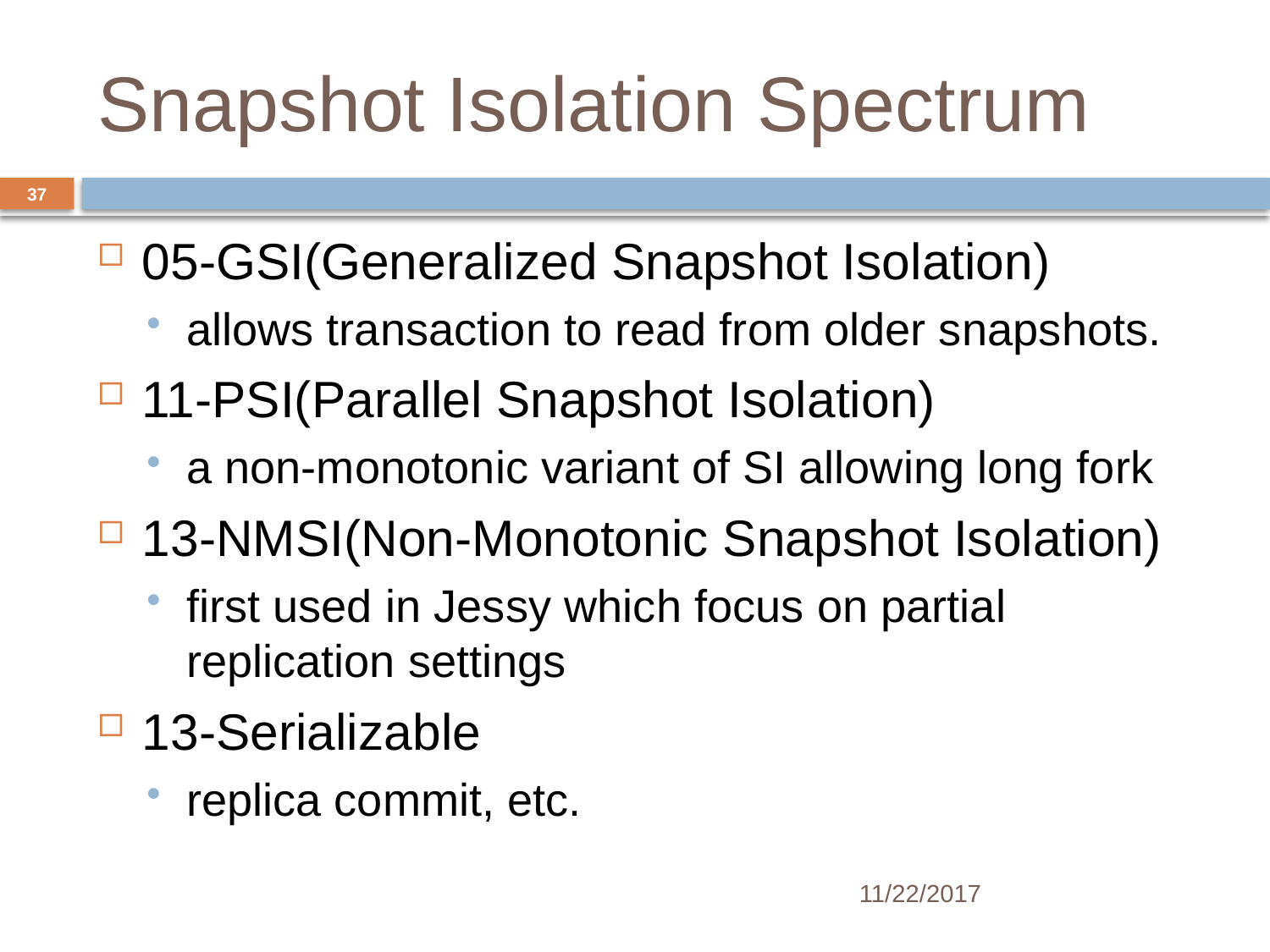

# Snapshot Isolation Spectrum
37
05-GSI(Generalized Snapshot Isolation)
allows transaction to read from older snapshots.
11-PSI(Parallel Snapshot Isolation)
a non-monotonic variant of SI allowing long fork
13-NMSI(Non-Monotonic Snapshot Isolation)
first used in Jessy which focus on partial replication settings
13-Serializable
replica commit, etc.
11/22/2017